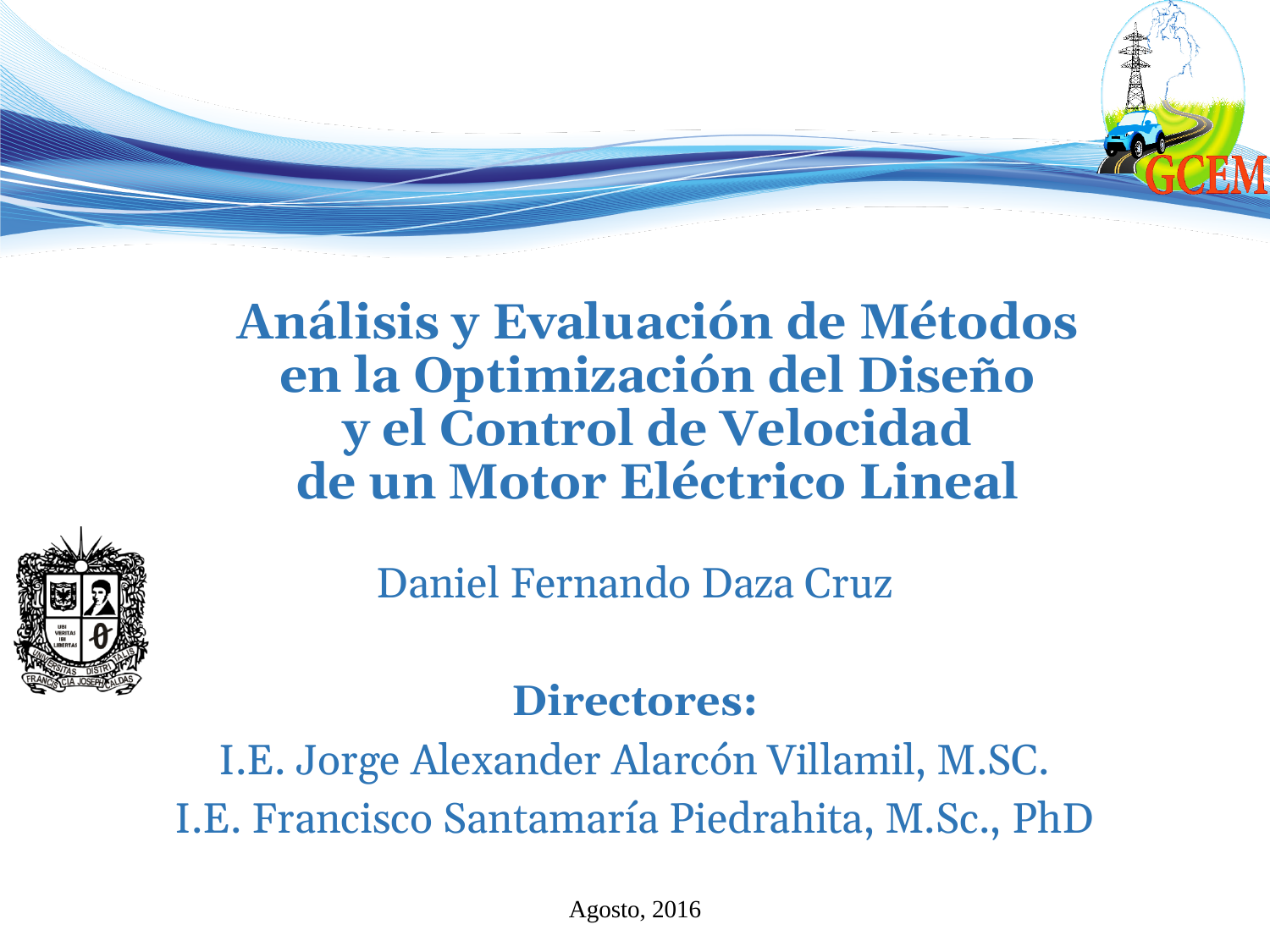

# Análisis y Evaluación de Métodos en la Optimización del Diseño y el Control de Velocidad de un Motor Eléctrico Lineal
Daniel Fernando Daza Cruz

Directores:
I.E. Jorge Alexander Alarcón Villamil, M.SC.
I.E. Francisco Santamaría Piedrahita, M.Sc., PhD

Agosto, 2016